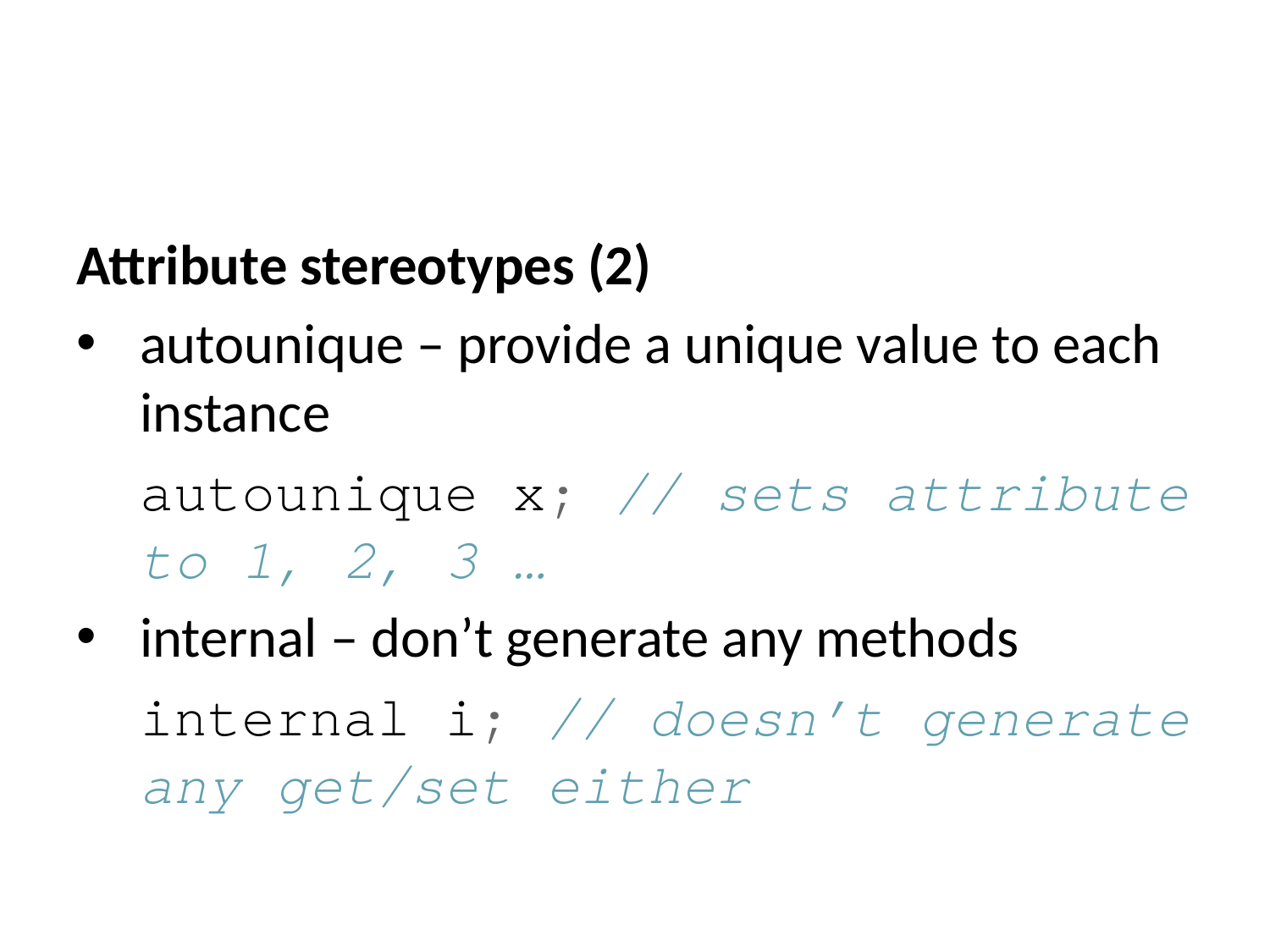

Attribute stereotypes (2)
autounique – provide a unique value to each instance
autounique x; // sets attribute to 1, 2, 3 …
internal – don’t generate any methods
internal i; // doesn’t generate any get/set either